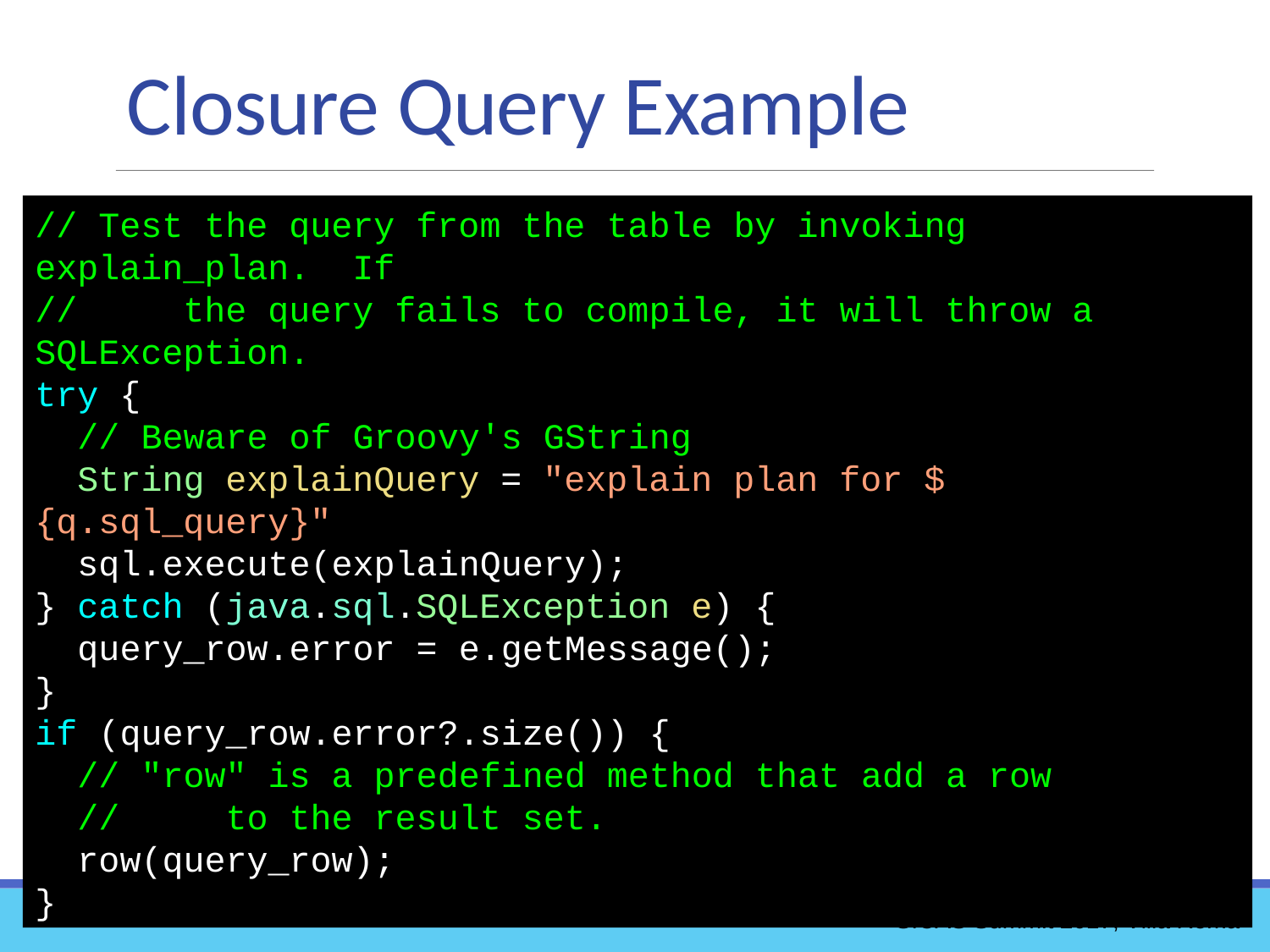

Closure Query Example
// Test the query from the table by invoking explain_plan.  If
//     the query fails to compile, it will throw a SQLException.
try {
  // Beware of Groovy's GString
  String explainQuery = "explain plan for ${q.sql_query}"
  sql.execute(explainQuery);
} catch (java.sql.SQLException e) {
  query_row.error = e.getMessage();
}
if (query_row.error?.size()) {
  // "row" is a predefined method that add a row
  //     to the result set.
  row(query_row);
}
Jamestown Community College
SICAS Summit 2017, Villa Roma